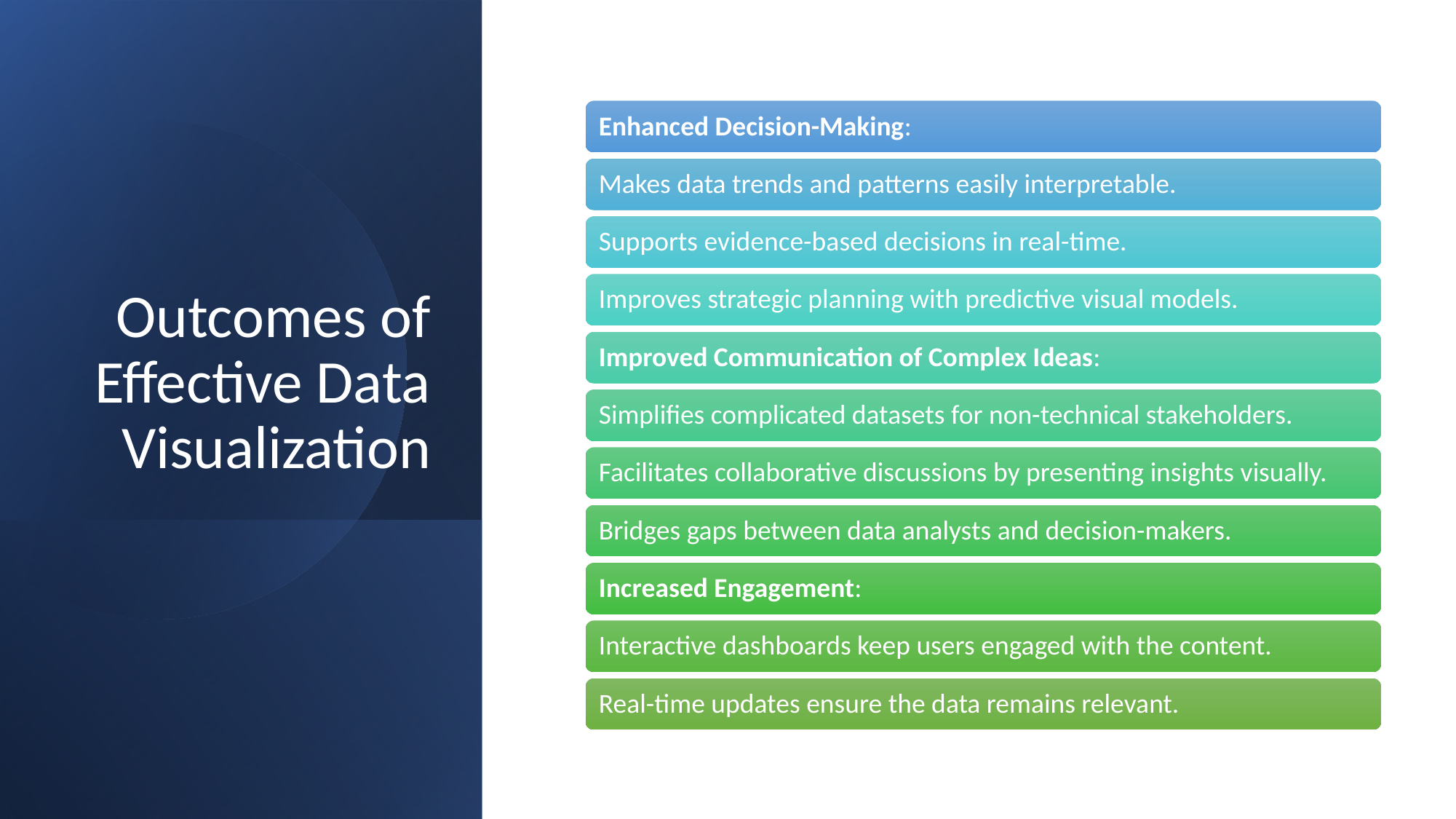

Enhanced Decision-Making:
Makes data trends and patterns easily interpretable.
Supports evidence-based decisions in real-time.
Improves strategic planning with predictive visual models.
Improved Communication of Complex Ideas:
Simplifies complicated datasets for non-technical stakeholders.
Facilitates collaborative discussions by presenting insights visually.
Bridges gaps between data analysts and decision-makers.
Increased Engagement:
Interactive dashboards keep users engaged with the content.
Real-time updates ensure the data remains relevant.

# Outcomes of Effective Data Visualization